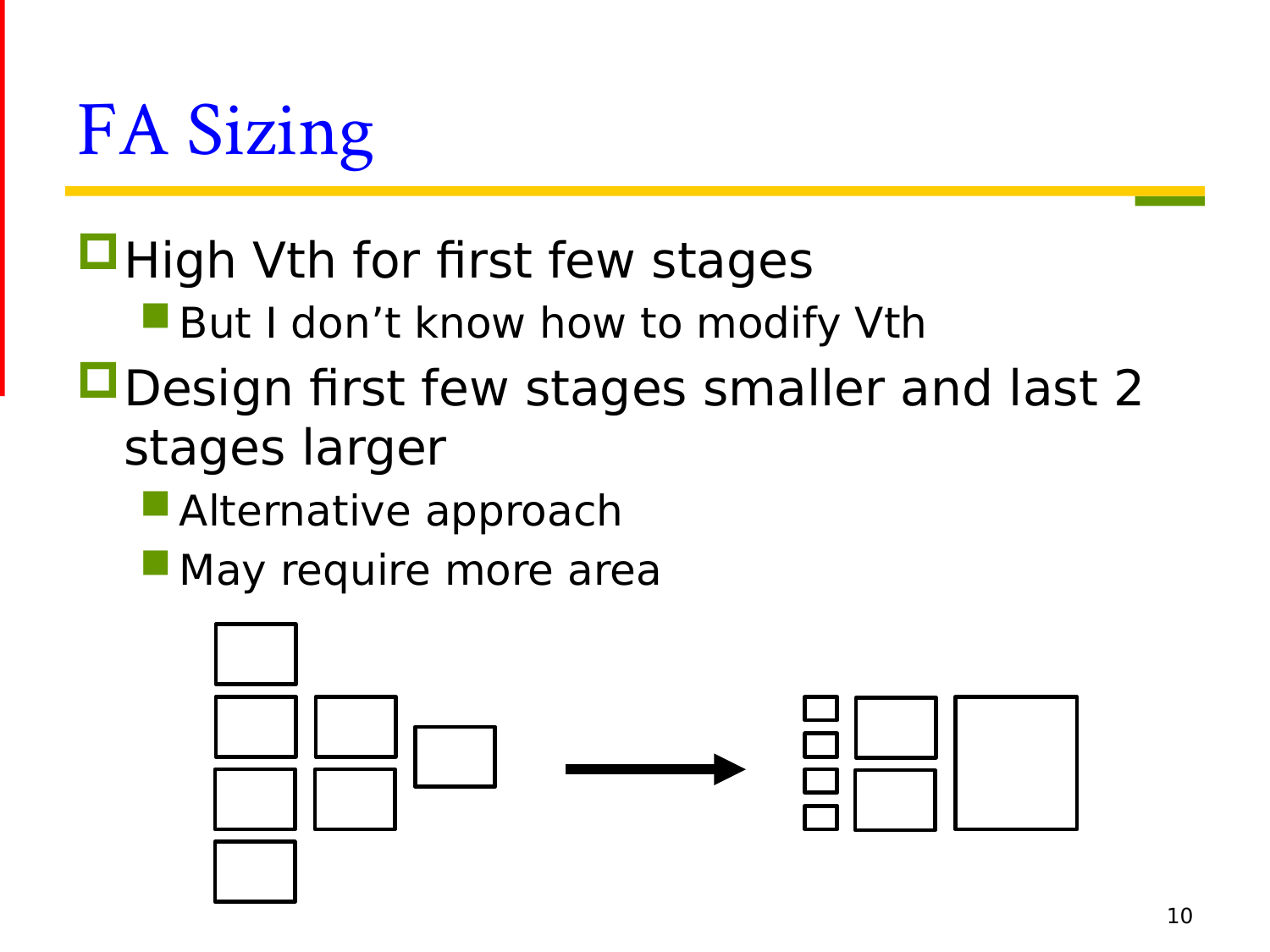

# FA Sizing
High Vth for first few stages
But I don’t know how to modify Vth
Design first few stages smaller and last 2  stages larger
Alternative approach
May require more area

10